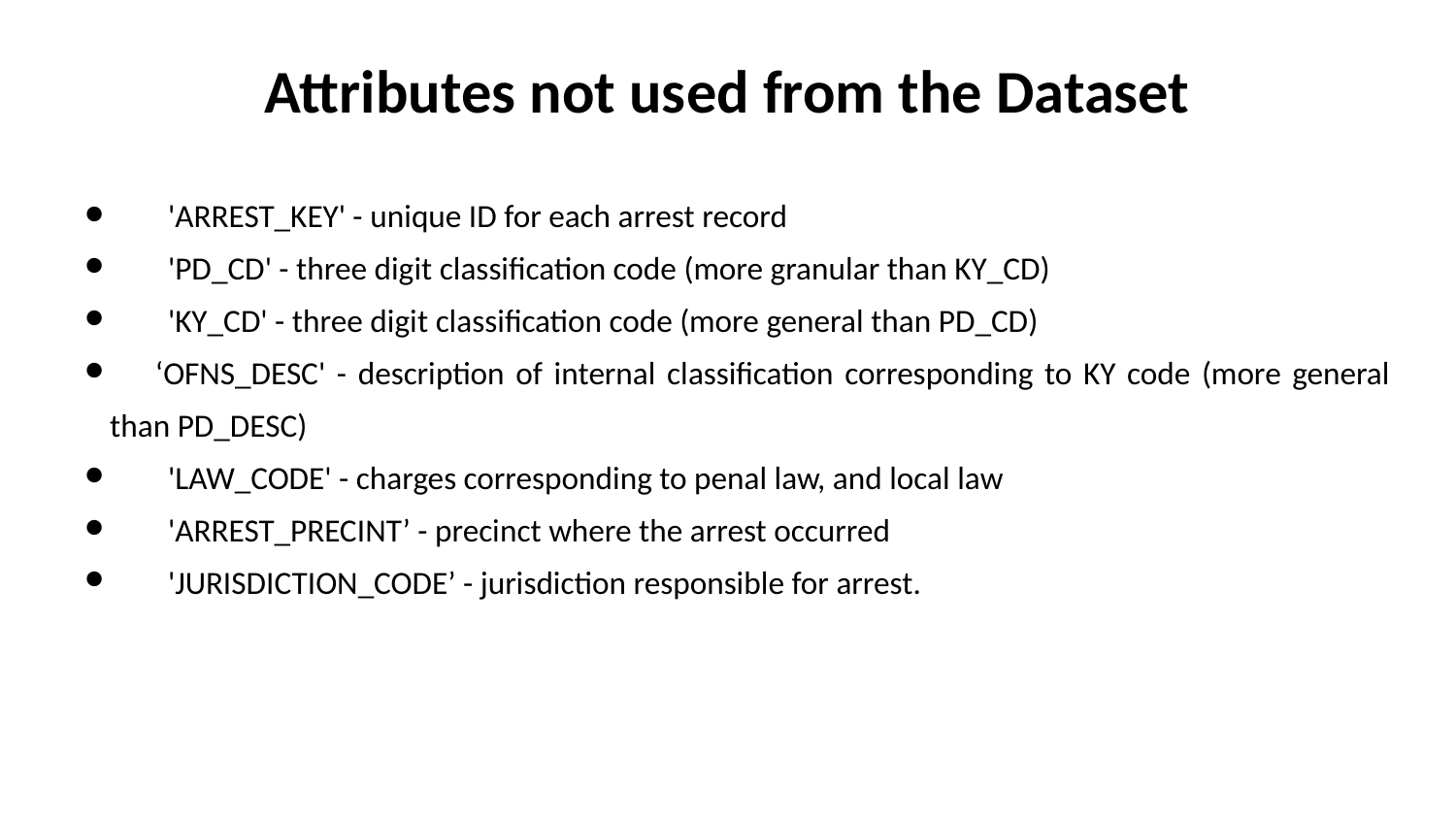

# Attributes not used from the Dataset

        'ARREST_KEY' - unique ID for each arrest record
        'PD_CD' - three digit classification code (more granular than KY_CD)
        'KY_CD' - three digit classification code (more general than PD_CD)
    ‘OFNS_DESC' - description of internal classification corresponding to KY code (more general than PD_DESC)
        'LAW_CODE' - charges corresponding to penal law, and local law
        'ARREST_PRECINT’ - precinct where the arrest occurred
        'JURISDICTION_CODE’ - jurisdiction responsible for arrest.